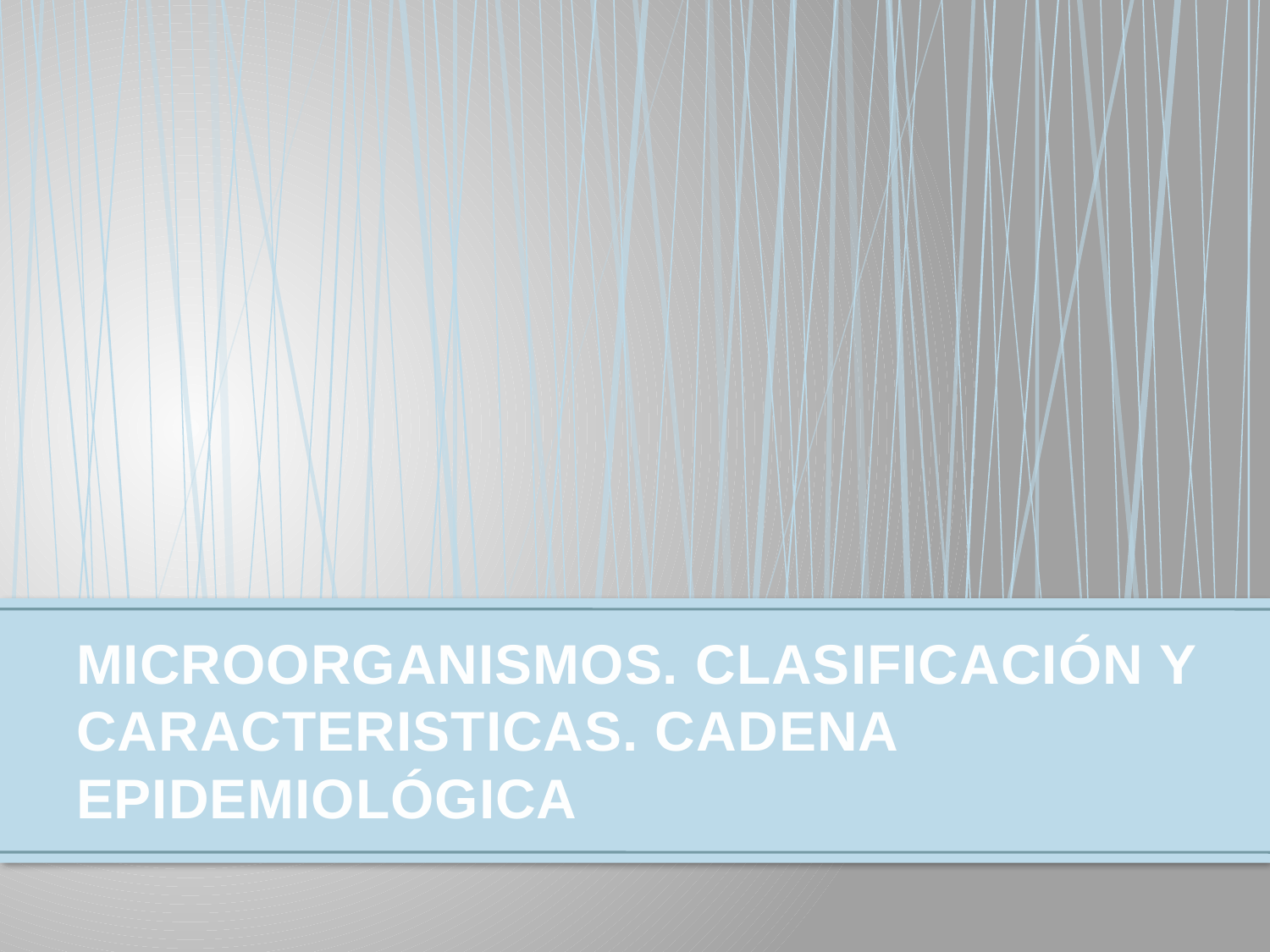

# MICROORGANISMOS. CLASIFICACIÓN Y CARACTERISTICAS. CADENA EPIDEMIOLÓGICA